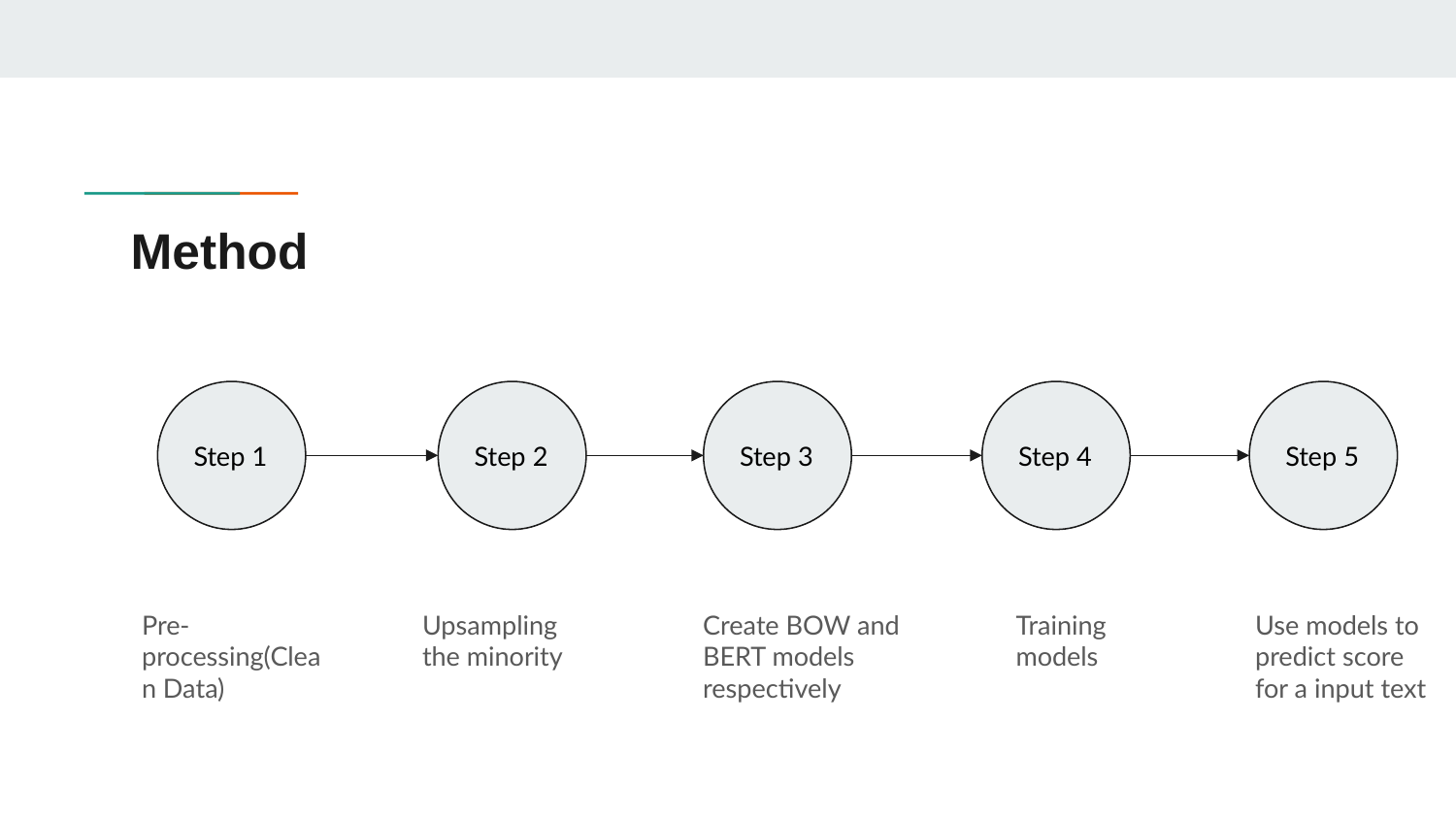

# Method
Step 1
Step 2
Step 3
Step 4
Step 5
Pre-processing(Clean Data)
Upsampling the minority
Create BOW and BERT models respectively
Training  models
Use models to predict score for a input text